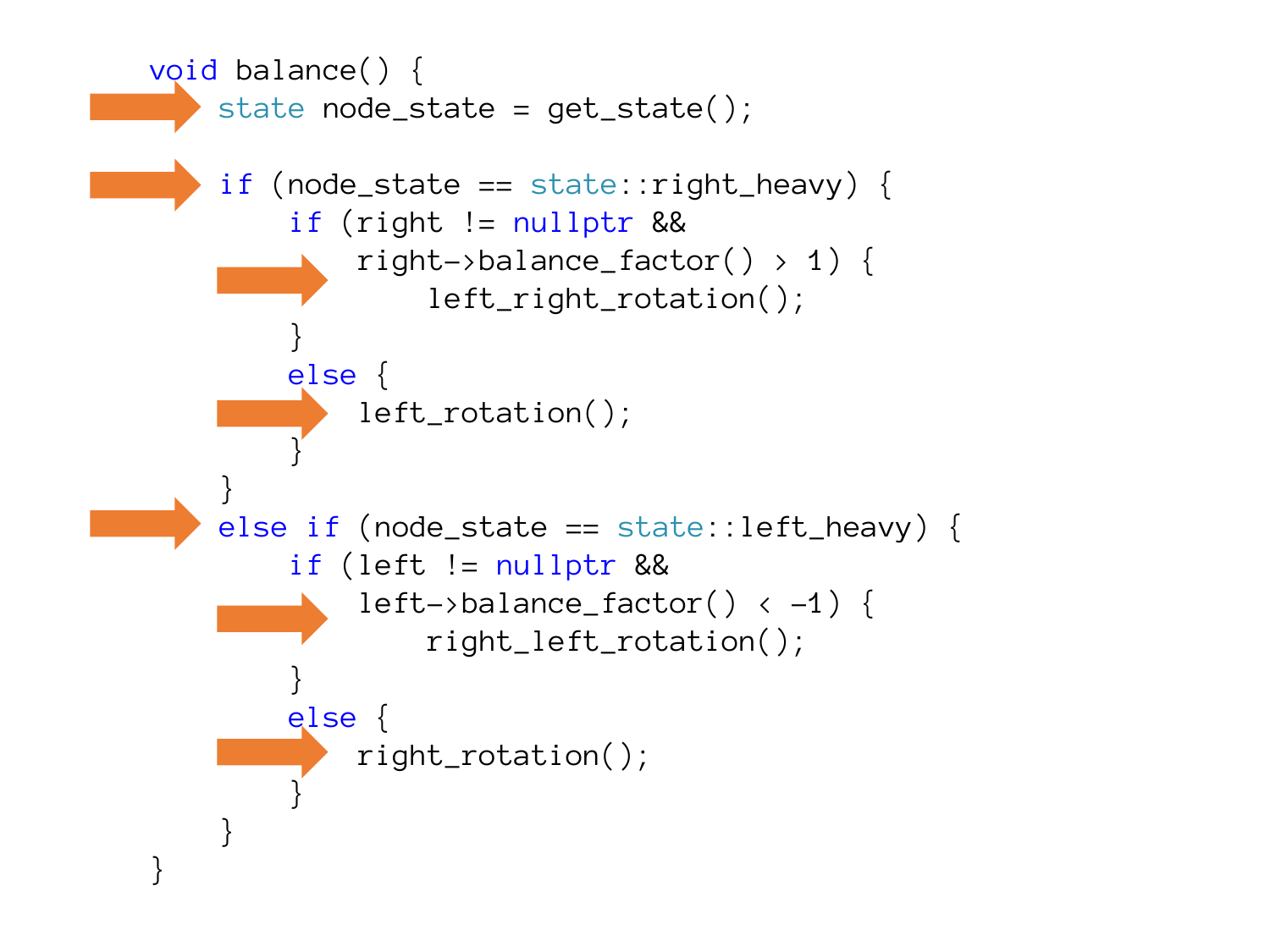

void balance() {
    state node_state = get_state();

    if (node_state == state::right_heavy) {
        if (right != nullptr &&
            right->balance_factor() > 1) {
                left_right_rotation();
        }
        else {
            left_rotation();
        }
    }
    else if (node_state == state::left_heavy) {
        if (left != nullptr &&
            left->balance_factor() < -1) {
                right_left_rotation();
        }
        else {
            right_rotation();
        }
    }
}